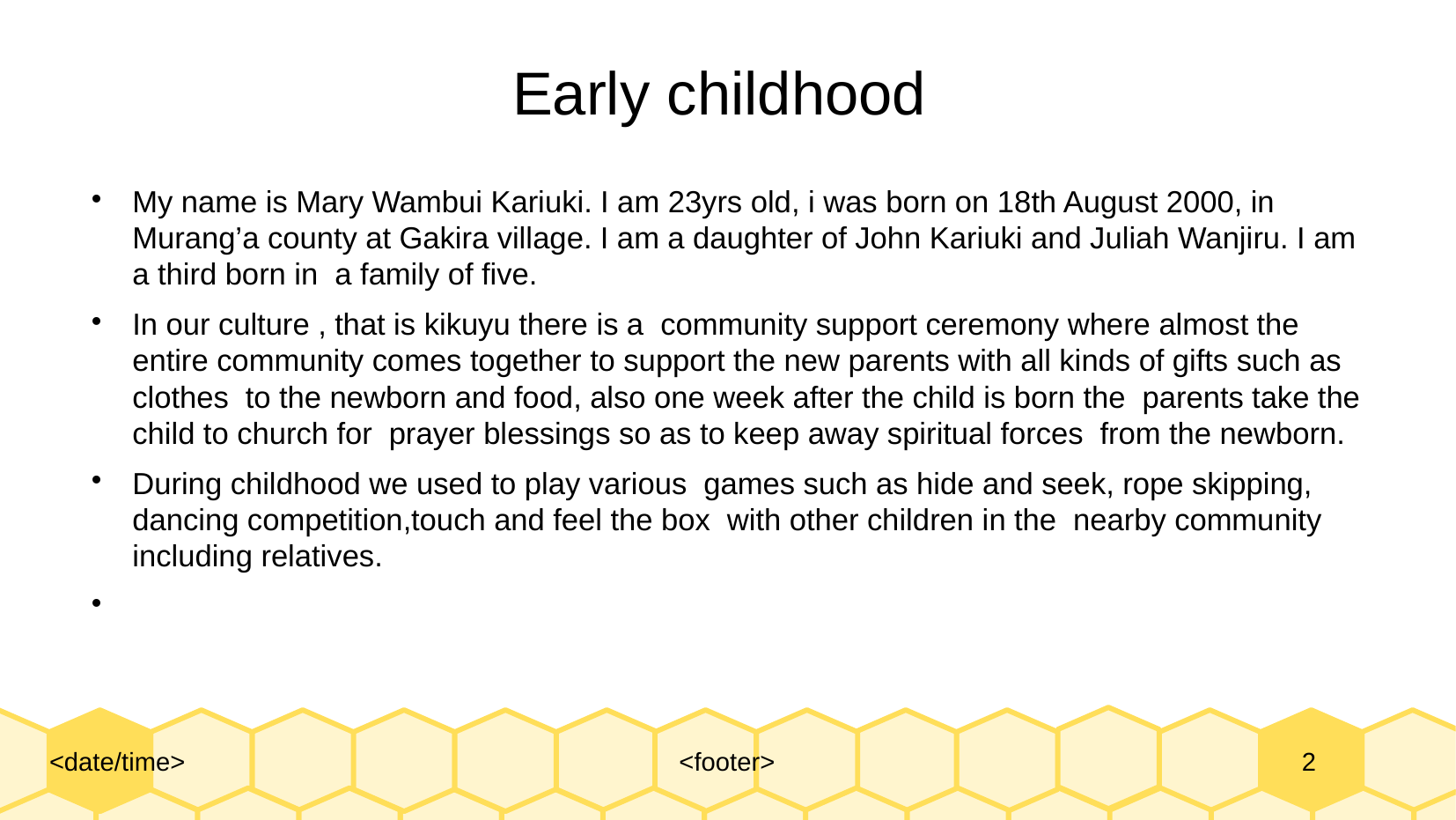

# Early childhood
My name is Mary Wambui Kariuki. I am 23yrs old, i was born on 18th August 2000, in Murang’a county at Gakira village. I am a daughter of John Kariuki and Juliah Wanjiru. I am a third born in  a family of five.
In our culture , that is kikuyu there is a  community support ceremony where almost the entire community comes together to support the new parents with all kinds of gifts such as clothes  to the newborn and food, also one week after the child is born the  parents take the child to church for  prayer blessings so as to keep away spiritual forces  from the newborn.
During childhood we used to play various  games such as hide and seek, rope skipping, dancing competition,touch and feel the box  with other children in the  nearby community  including relatives.